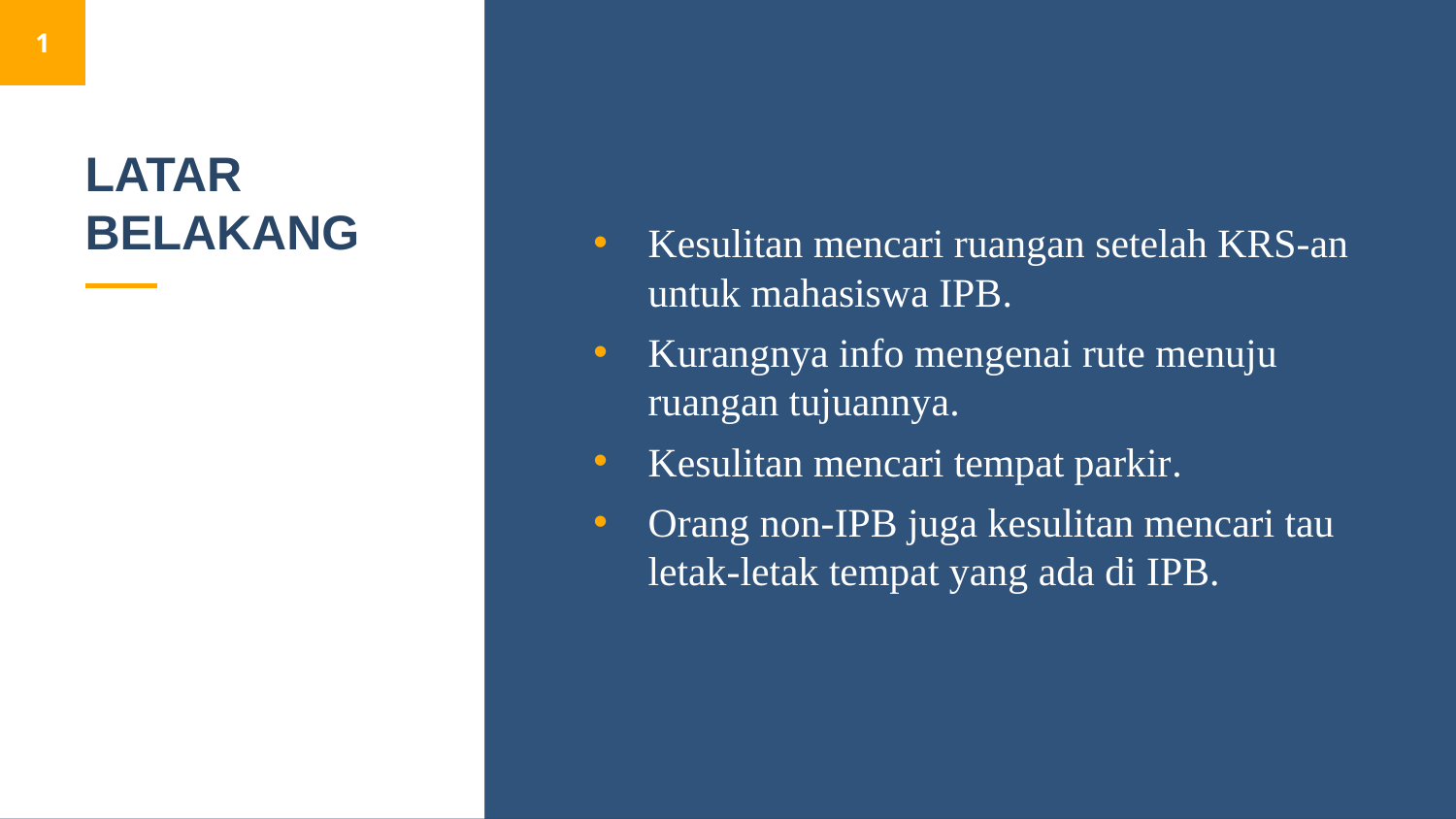

1
# LATAR BELAKANG
Kesulitan mencari ruangan setelah KRS-an untuk mahasiswa IPB.
Kurangnya info mengenai rute menuju ruangan tujuannya.
Kesulitan mencari tempat parkir.
Orang non-IPB juga kesulitan mencari tau letak-letak tempat yang ada di IPB.